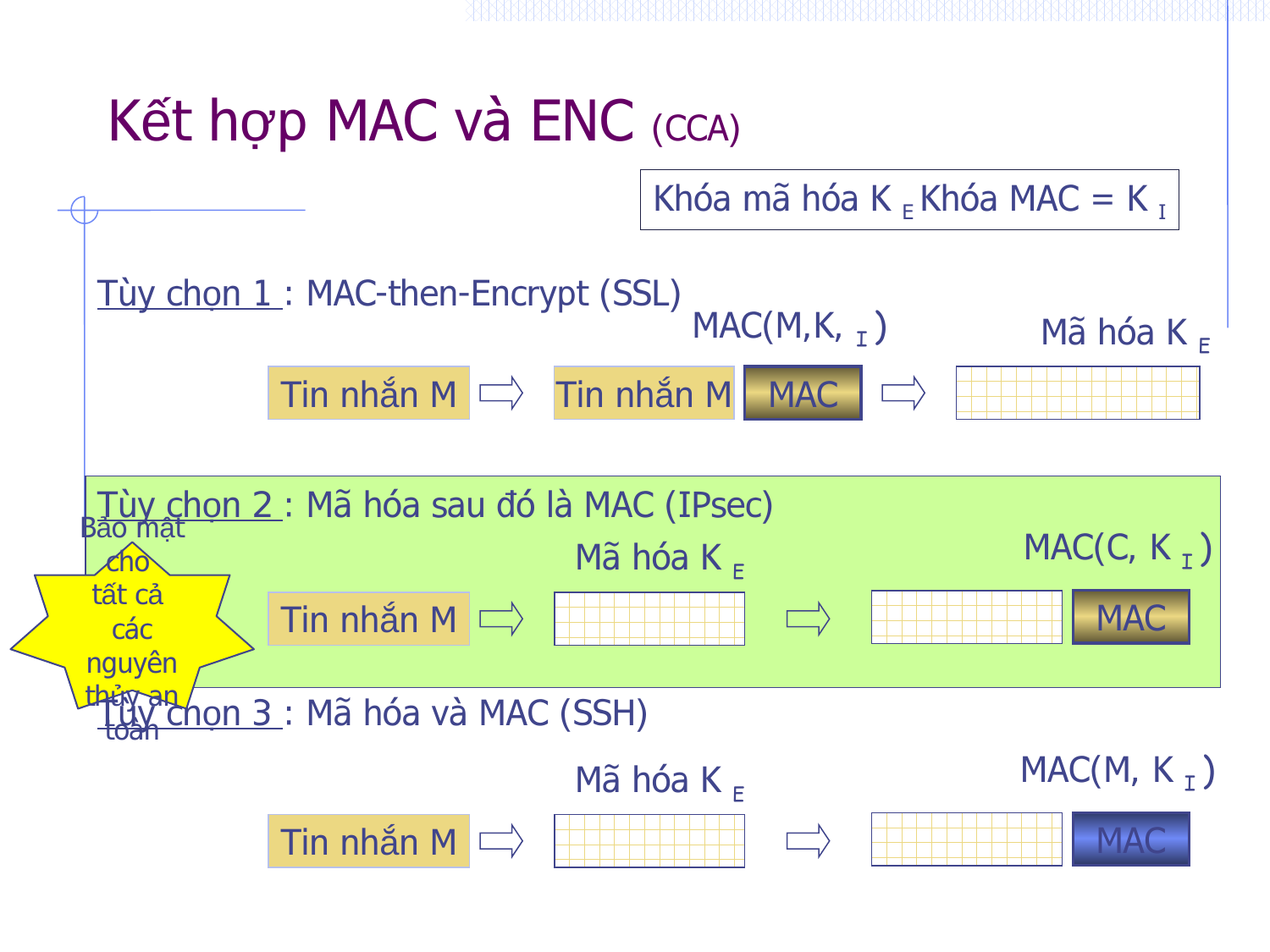

# Kết hợp MAC và ENC (CCA)
Khóa mã hóa K E Khóa MAC = K I
Tùy chọn 1 : MAC-then-Encrypt (SSL)

Tùy chọn 2 : Mã hóa sau đó là MAC (IPsec)

Tùy chọn 3 : Mã hóa và MAC (SSH)
MAC(M,K, I )
Mã hóa K E
Tin nhắn M
Tin nhắn M
MAC

MAC(C, K I )
Mã hóa K E
Bảo mật cho
tất cả
các nguyên thủy an toàn
MAC

Tin nhắn M

MAC(M, K I )
Mã hóa K E
MAC

Tin nhắn M